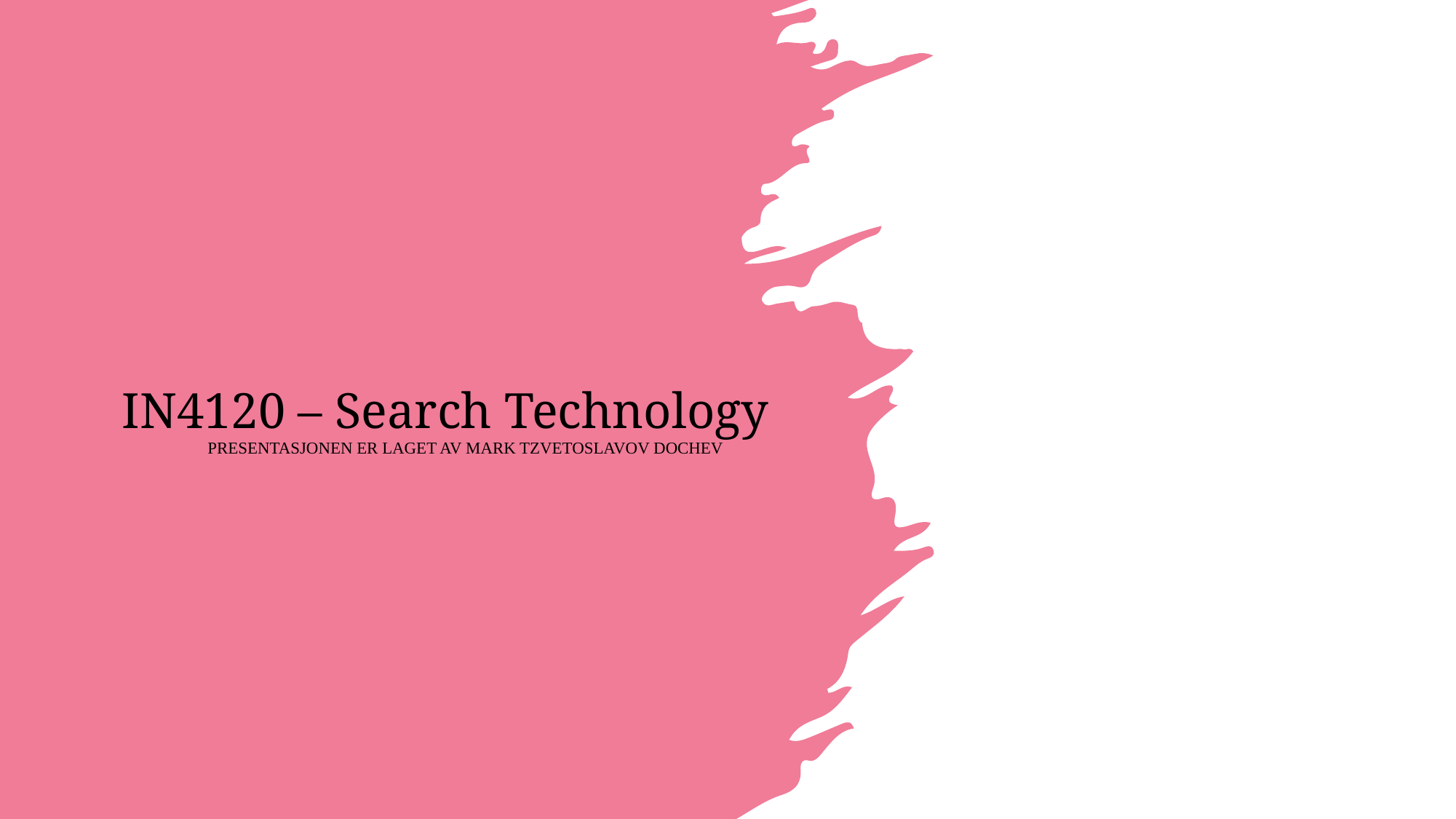

# IN4120 – Search Technology
Presentasjonen er laget av Mark Tzvetoslavov Dochev